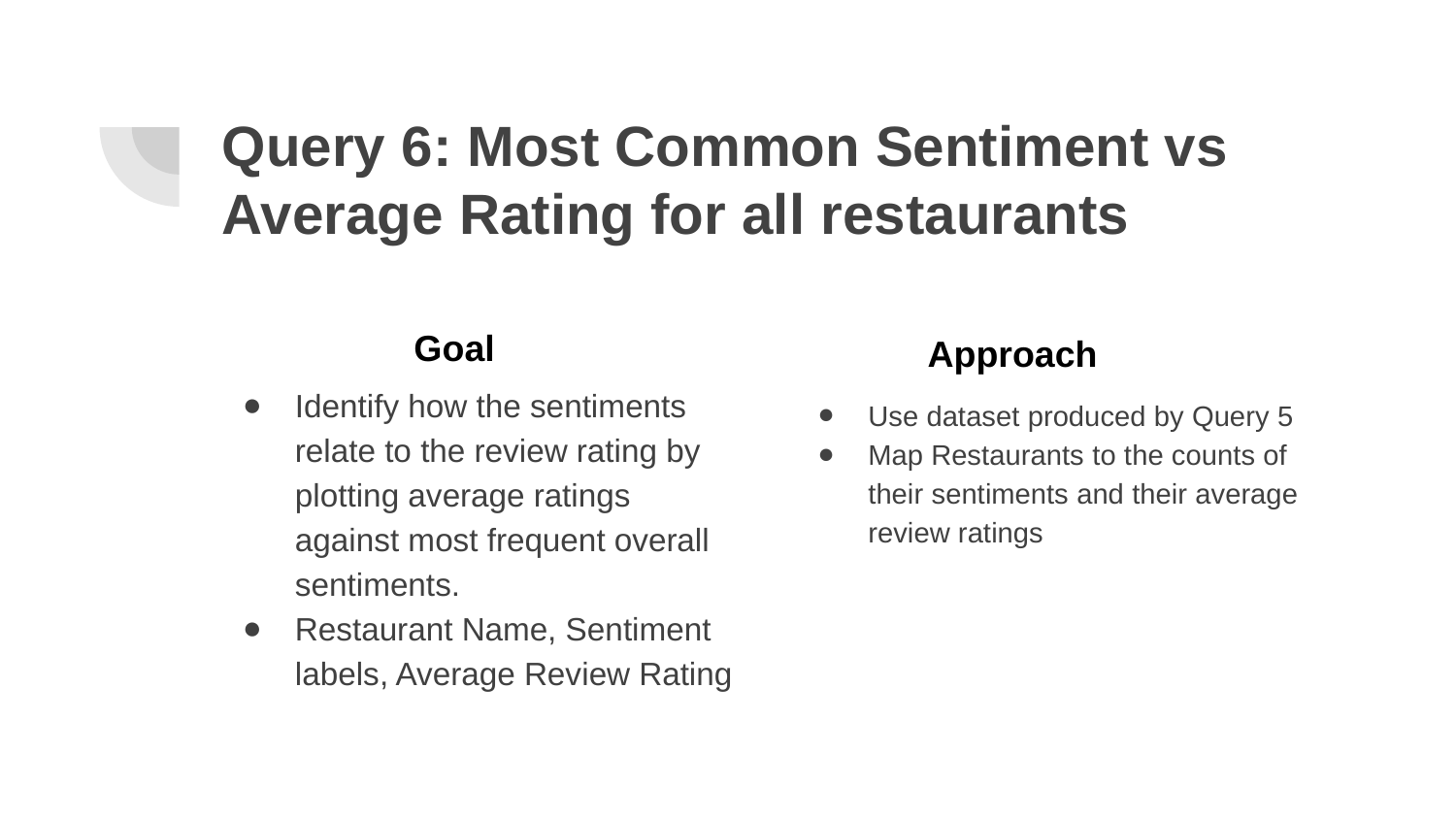

# Query 6: Most Common Sentiment vs Average Rating for all restaurants
Goal
Approach
Identify how the sentiments relate to the review rating by plotting average ratings against most frequent overall sentiments.
Restaurant Name, Sentiment labels, Average Review Rating

Use dataset produced by Query 5
Map Restaurants to the counts of their sentiments and their average review ratings